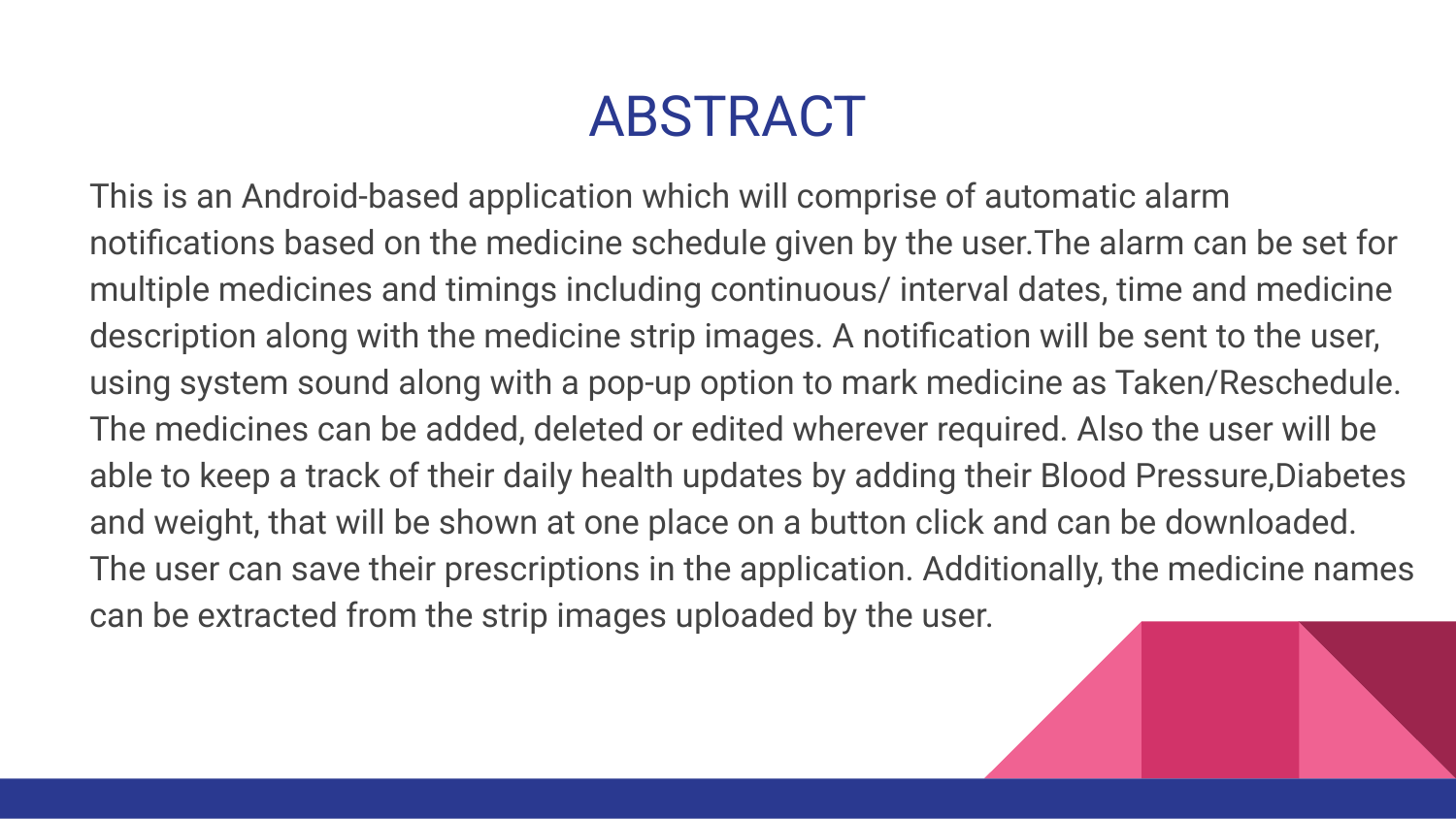

# ABSTRACT
This is an Android-based application which will comprise of automatic alarm notifications based on the medicine schedule given by the user.The alarm can be set for multiple medicines and timings including continuous/ interval dates, time and medicine description along with the medicine strip images. A notification will be sent to the user, using system sound along with a pop-up option to mark medicine as Taken/Reschedule. The medicines can be added, deleted or edited wherever required. Also the user will be able to keep a track of their daily health updates by adding their Blood Pressure,Diabetes and weight, that will be shown at one place on a button click and can be downloaded. The user can save their prescriptions in the application. Additionally, the medicine names can be extracted from the strip images uploaded by the user.